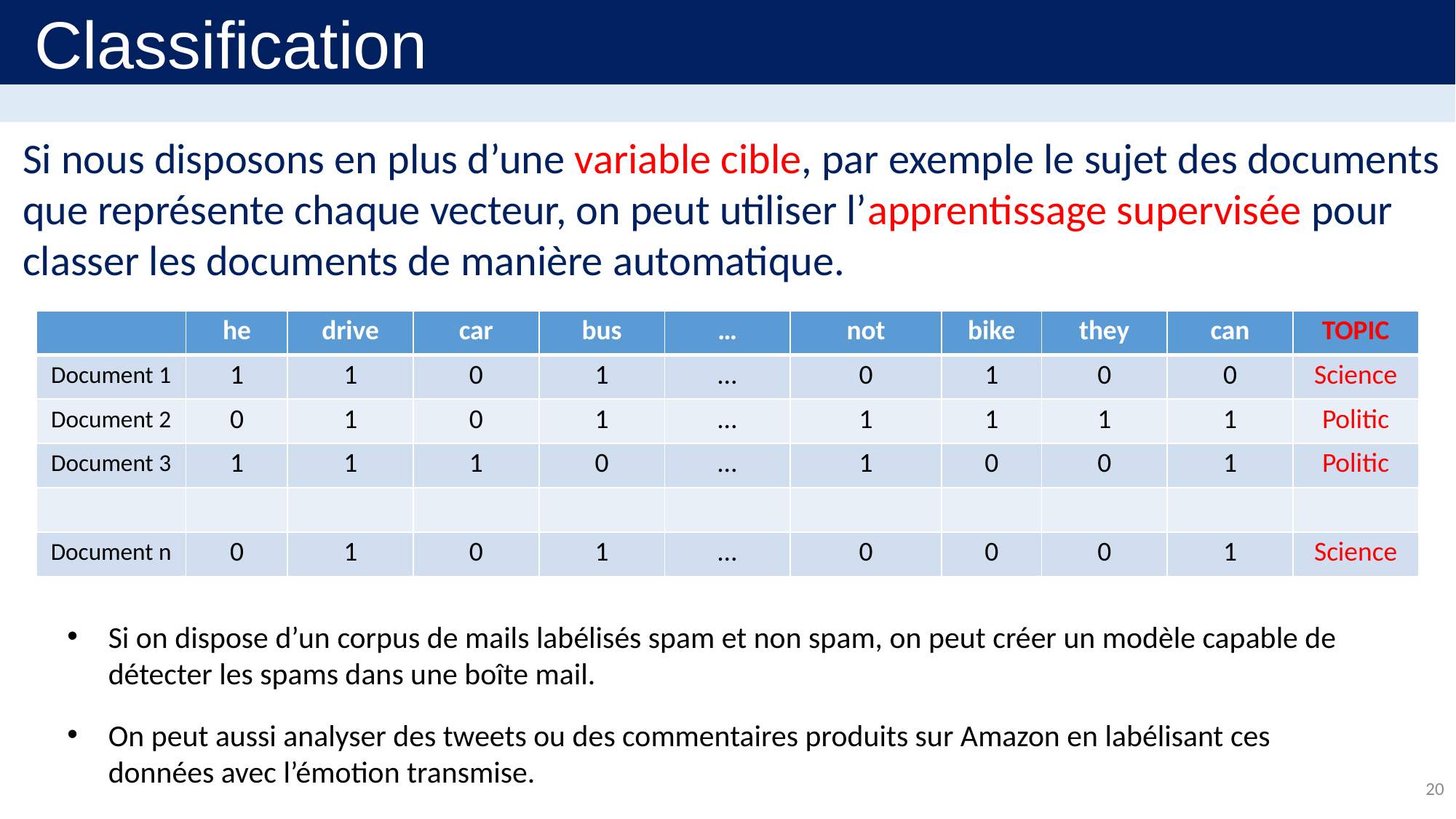

Classification

Si nous disposons en plus d’une variable cible, par exemple le sujet des documents que représente chaque vecteur, on peut utiliser l’apprentissage supervisée pour classer les documents de manière automatique.
|  | he | drive | car | bus | … | not | bike | they | can | TOPIC |
| --- | --- | --- | --- | --- | --- | --- | --- | --- | --- | --- |
| Document 1 | 1 | 1 | 0 | 1 | … | 0 | 1 | 0 | 0 | Science |
| Document 2 | 0 | 1 | 0 | 1 | … | 1 | 1 | 1 | 1 | Politic |
| Document 3 | 1 | 1 | 1 | 0 | … | 1 | 0 | 0 | 1 | Politic |
|  |  |  |  |  |  |  |  |  |  |  |
| Document n | 0 | 1 | 0 | 1 | … | 0 | 0 | 0 | 1 | Science |
Si on dispose d’un corpus de mails labélisés spam et non spam, on peut créer un modèle capable de détecter les spams dans une boîte mail.

On peut aussi analyser des tweets ou des commentaires produits sur Amazon en labélisant ces données avec l’émotion transmise.
20